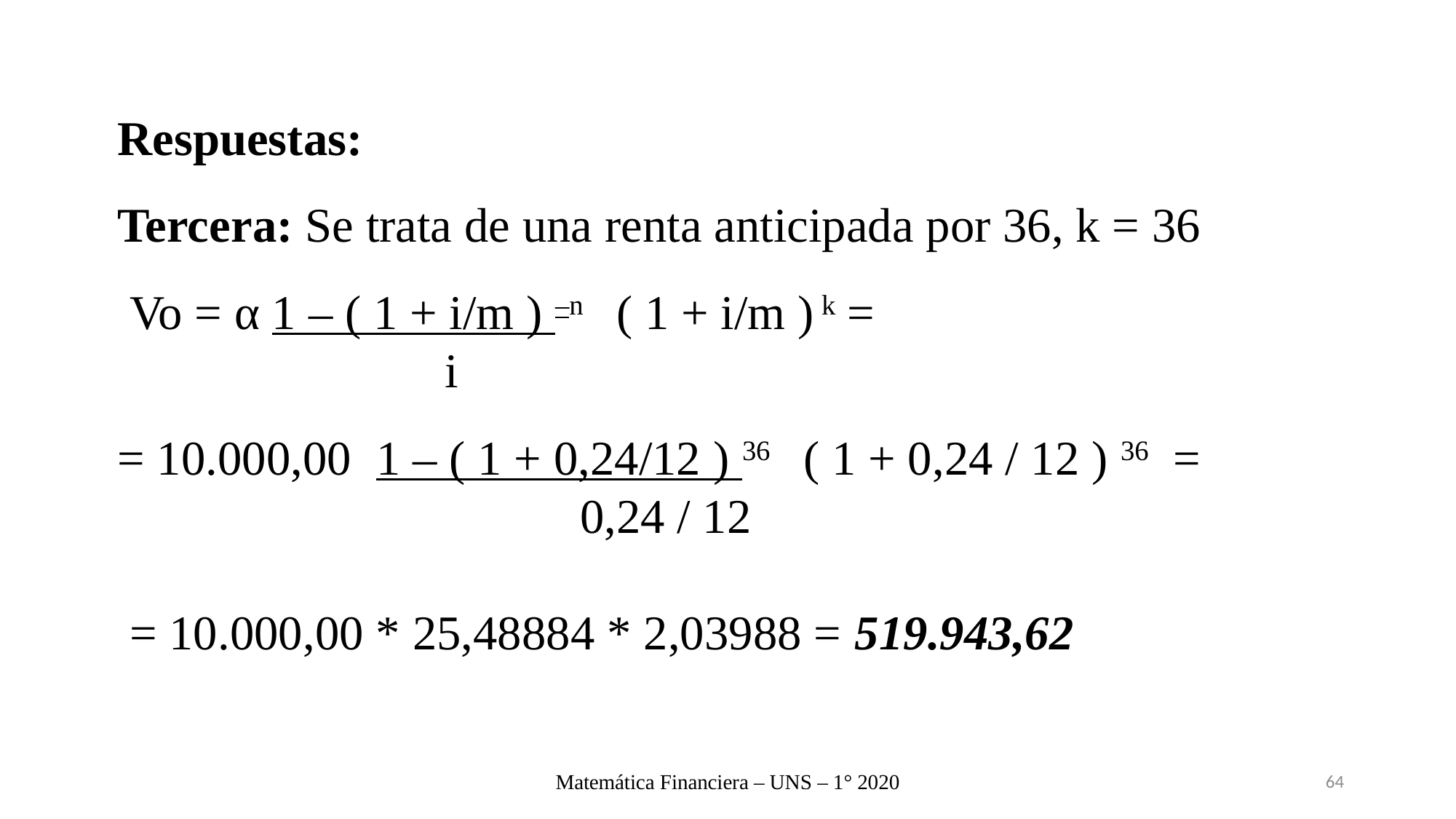

Respuestas:
Tercera: Se trata de una renta anticipada por 36, k = 36
 Vo = α 1 – ( 1 + i/m ) –n    ( 1 + i/m ) k =
			i
= 10.000,00  1 – ( 1 + 0,24/12 ) 36    ( 1 + 0,24 / 12 ) 36  =
	                             0,24 / 12
 = 10.000,00 * 25,48884 * 2,03988 = 519.943,62
Matemática Financiera – UNS – 1° 2020
64